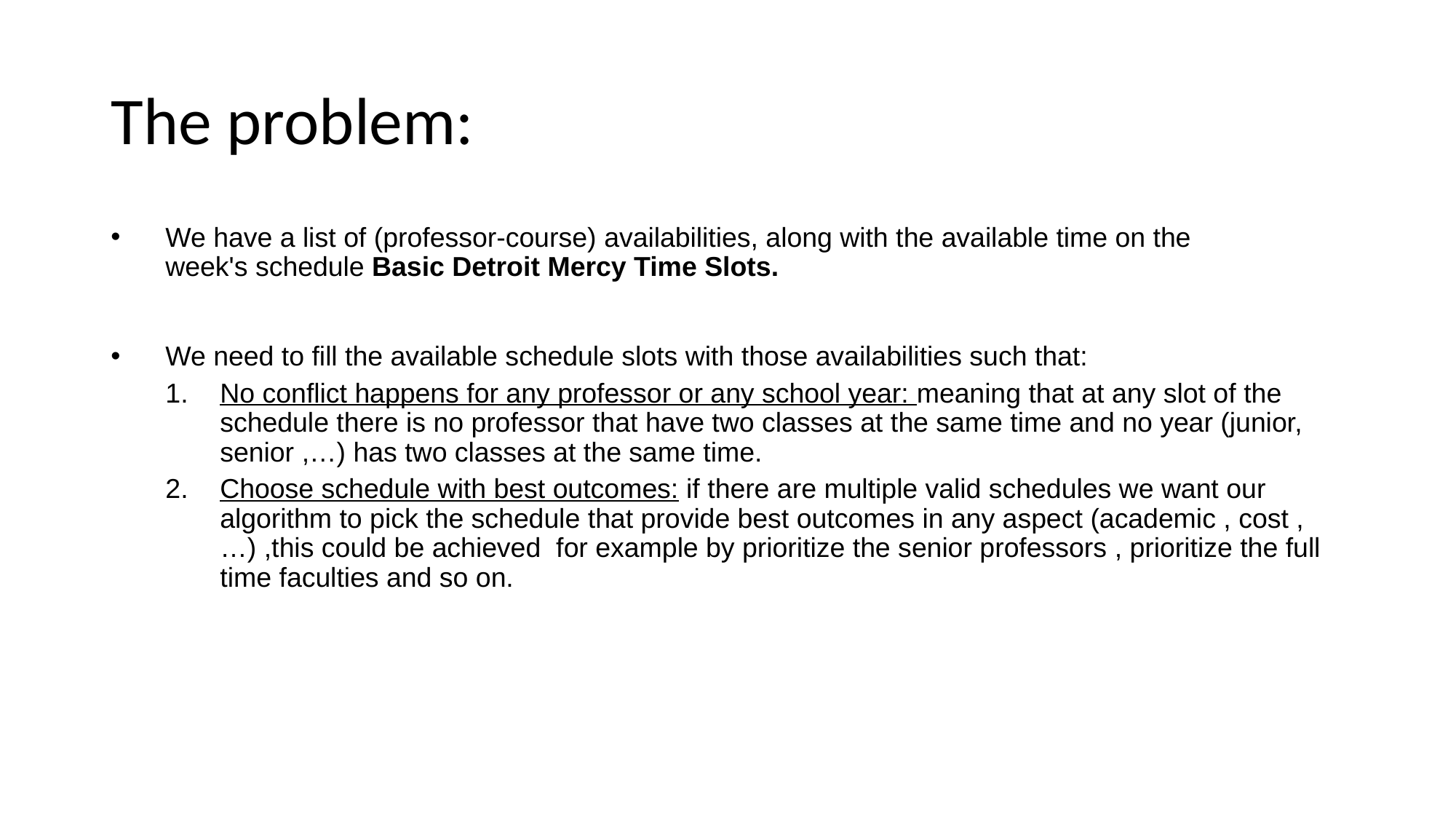

# The problem:
We have a list of (professor-course) availabilities, along with the available time on the week's schedule Basic Detroit Mercy Time Slots.

We need to fill the available schedule slots with those availabilities such that:
No conflict happens for any professor or any school year: meaning that at any slot of the schedule there is no professor that have two classes at the same time and no year (junior, senior ,…) has two classes at the same time.
Choose schedule with best outcomes: if there are multiple valid schedules we want our algorithm to pick the schedule that provide best outcomes in any aspect (academic , cost , …) ,this could be achieved  for example by prioritize the senior professors , prioritize the full time faculties and so on.